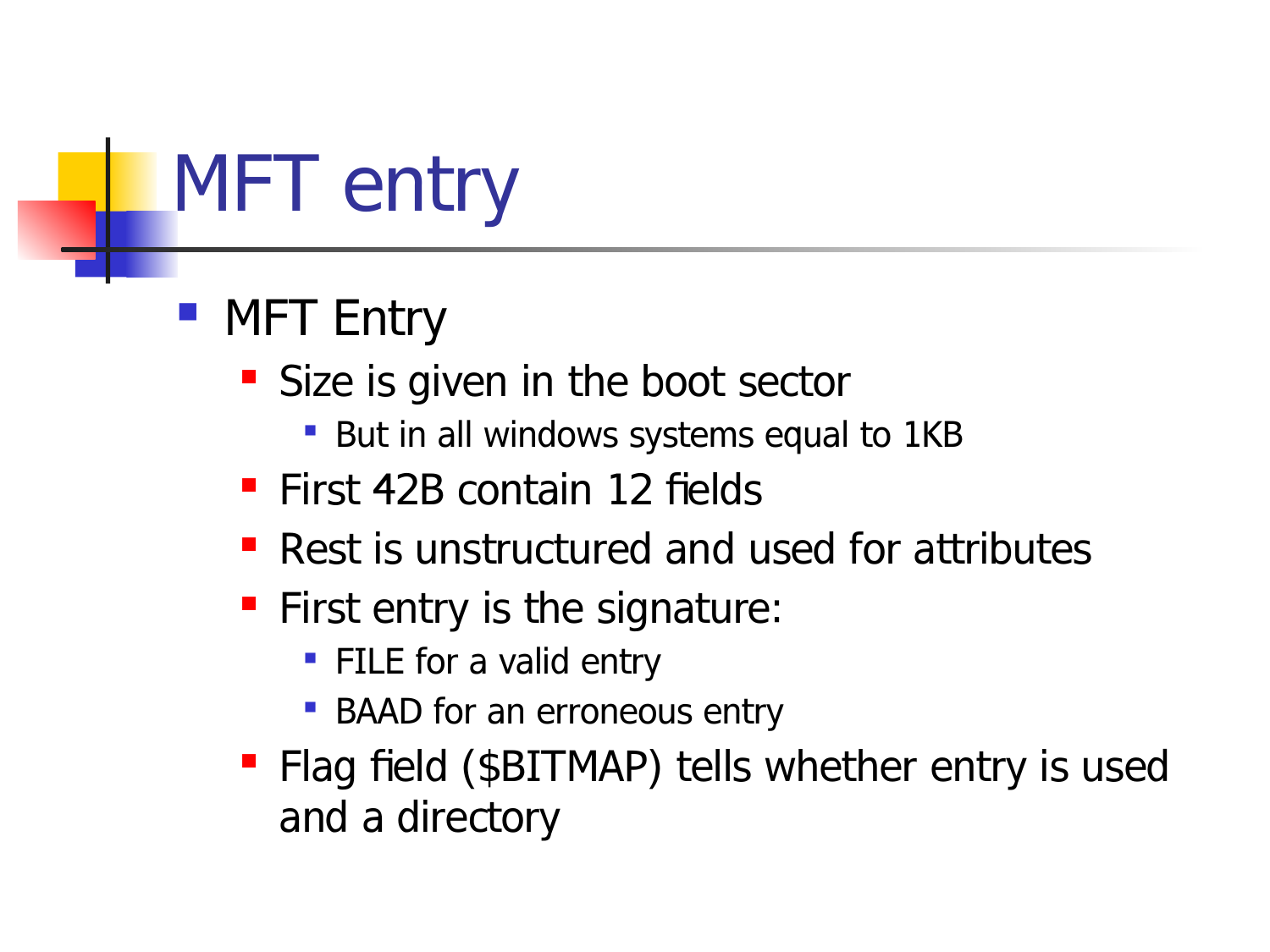

# MFT entry
MFT Entry
Size is given in the boot sector
But in all windows systems equal to 1KB
First 42B contain 12 fields
Rest is unstructured and used for attributes
First entry is the signature:
FILE for a valid entry
BAAD for an erroneous entry
Flag field ($BITMAP) tells whether entry is used and a directory